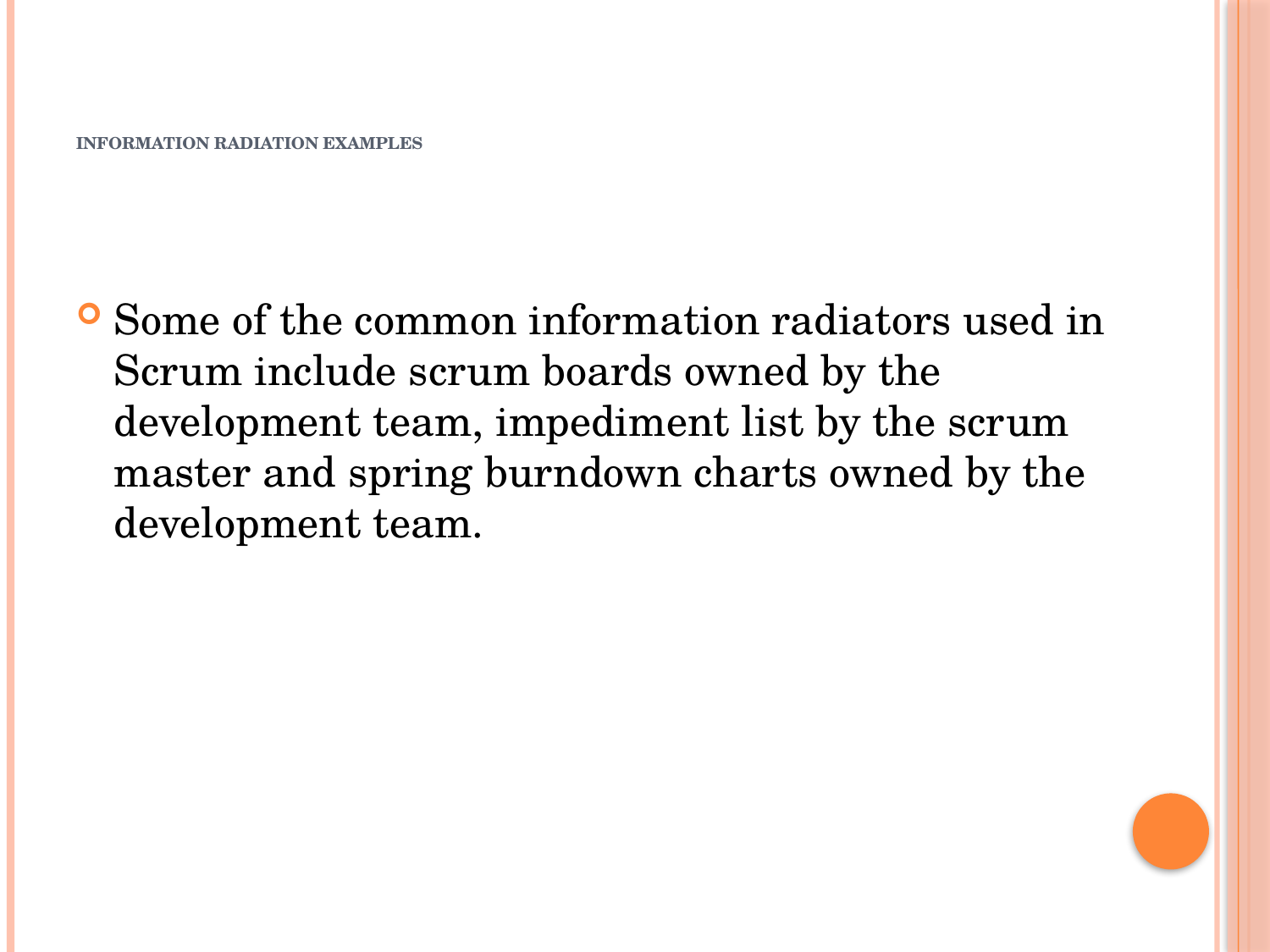

# Information Radiation Examples
Some of the common information radiators used in Scrum include scrum boards owned by the development team, impediment list by the scrum master and spring burndown charts owned by the development team.